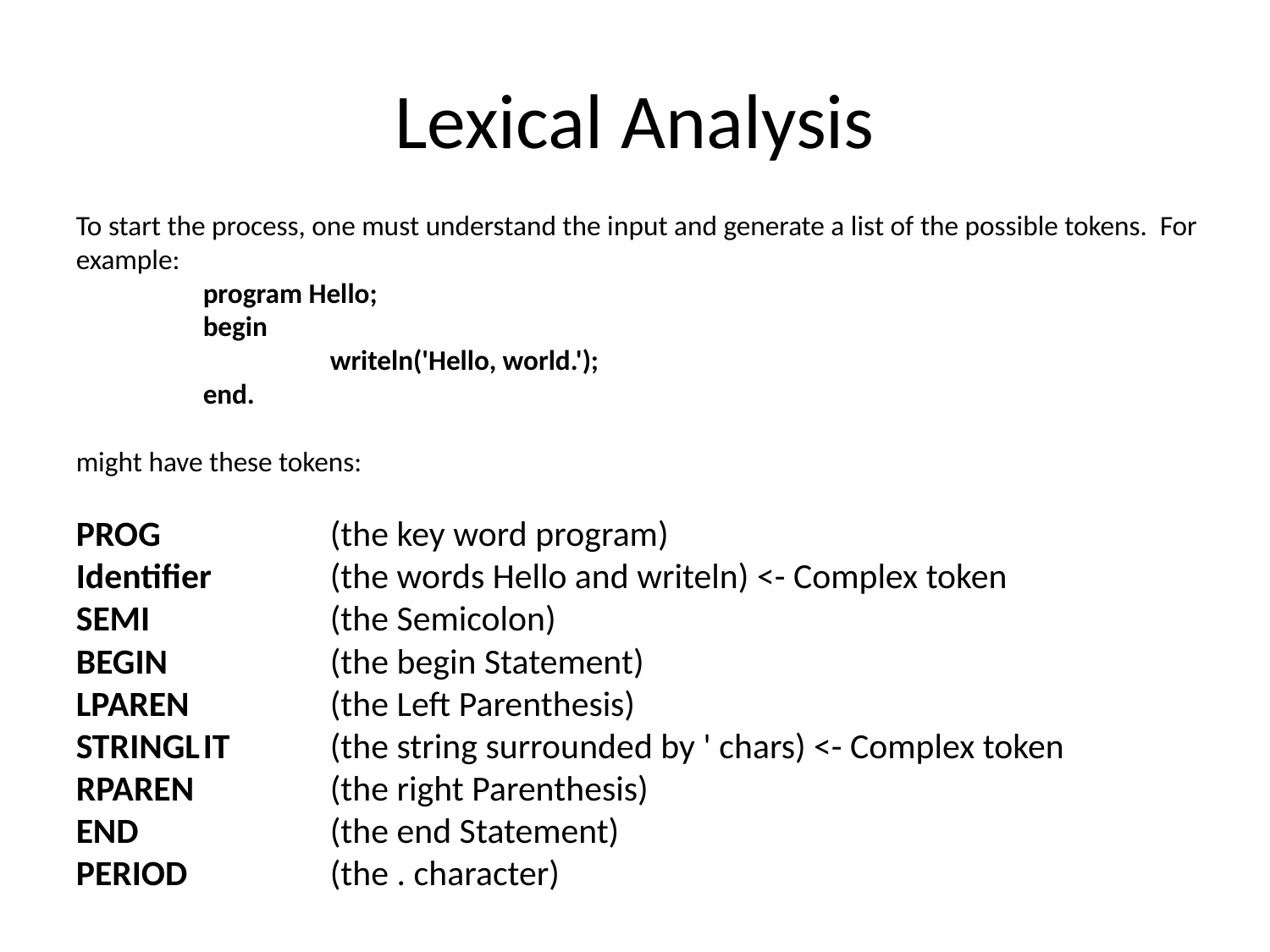

# Lexical Analysis
To start the process, one must understand the input and generate a list of the possible tokens.  For example:
	program Hello;
	begin
		writeln('Hello, world.');
	end.

might have these tokens:

PROG		(the key word program)
Identifier  	(the words Hello and writeln) <- Complex token
SEMI 		(the Semicolon)
BEGIN		(the begin Statement)
LPAREN 		(the Left Parenthesis)
STRINGL	IT	(the string surrounded by ' chars) <- Complex token
RPAREN		(the right Parenthesis)
END		(the end Statement)
PERIOD		(the . character)